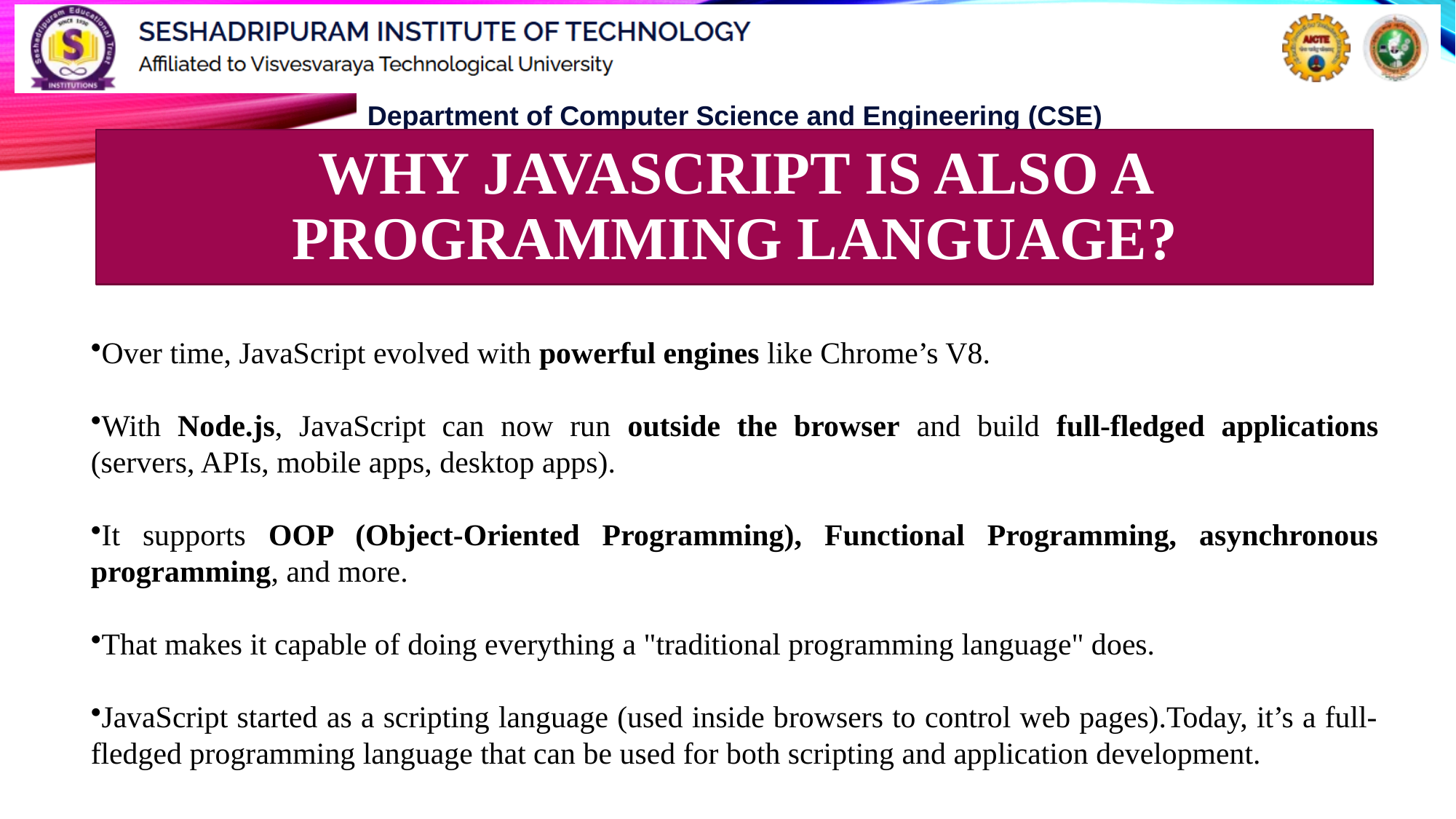

# Why JavaScript is Also a Programming Language?
Over time, JavaScript evolved with powerful engines like Chrome’s V8.

With Node.js, JavaScript can now run outside the browser and build full-fledged applications (servers, APIs, mobile apps, desktop apps).

It supports OOP (Object-Oriented Programming), Functional Programming, asynchronous programming, and more.

That makes it capable of doing everything a "traditional programming language" does.

JavaScript started as a scripting language (used inside browsers to control web pages).Today, it’s a full-fledged programming language that can be used for both scripting and application development.